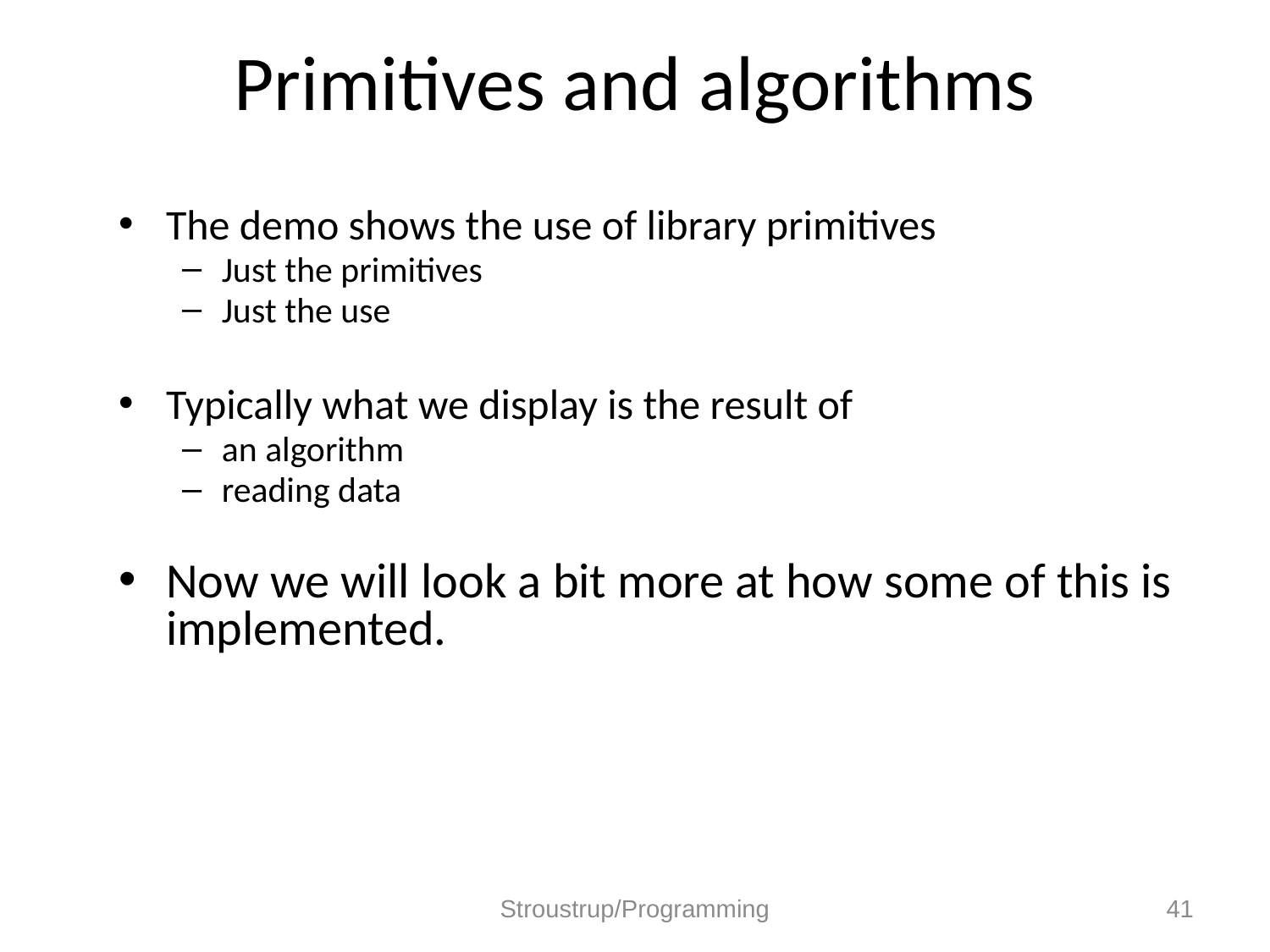

# Primitives and algorithms
The demo shows the use of library primitives
Just the primitives
Just the use

Typically what we display is the result of
an algorithm
reading data

Now we will look a bit more at how some of this is implemented.
Stroustrup/Programming
41